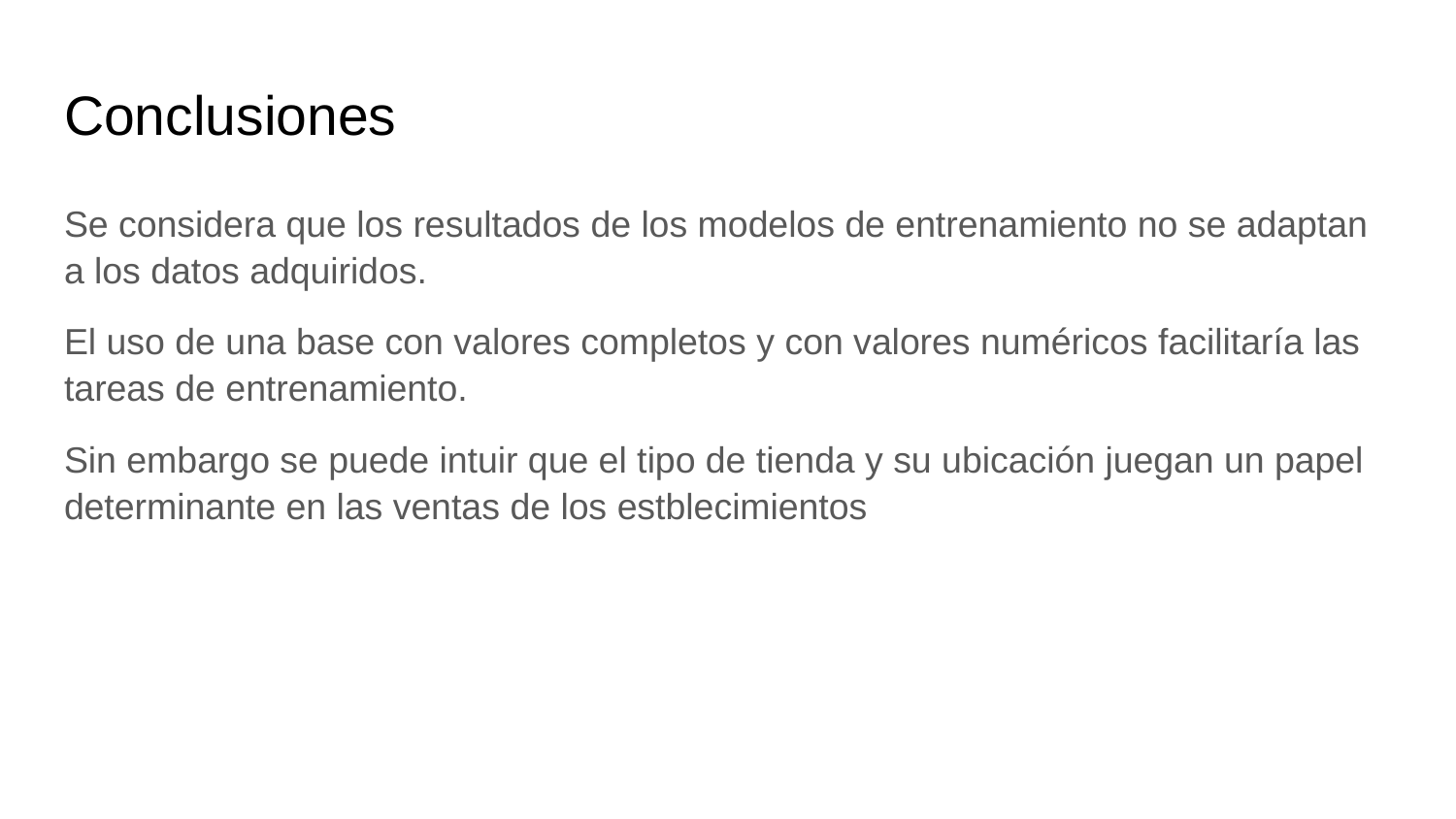

# Conclusiones
Se considera que los resultados de los modelos de entrenamiento no se adaptan a los datos adquiridos.
El uso de una base con valores completos y con valores numéricos facilitaría las tareas de entrenamiento.
Sin embargo se puede intuir que el tipo de tienda y su ubicación juegan un papel determinante en las ventas de los estblecimientos